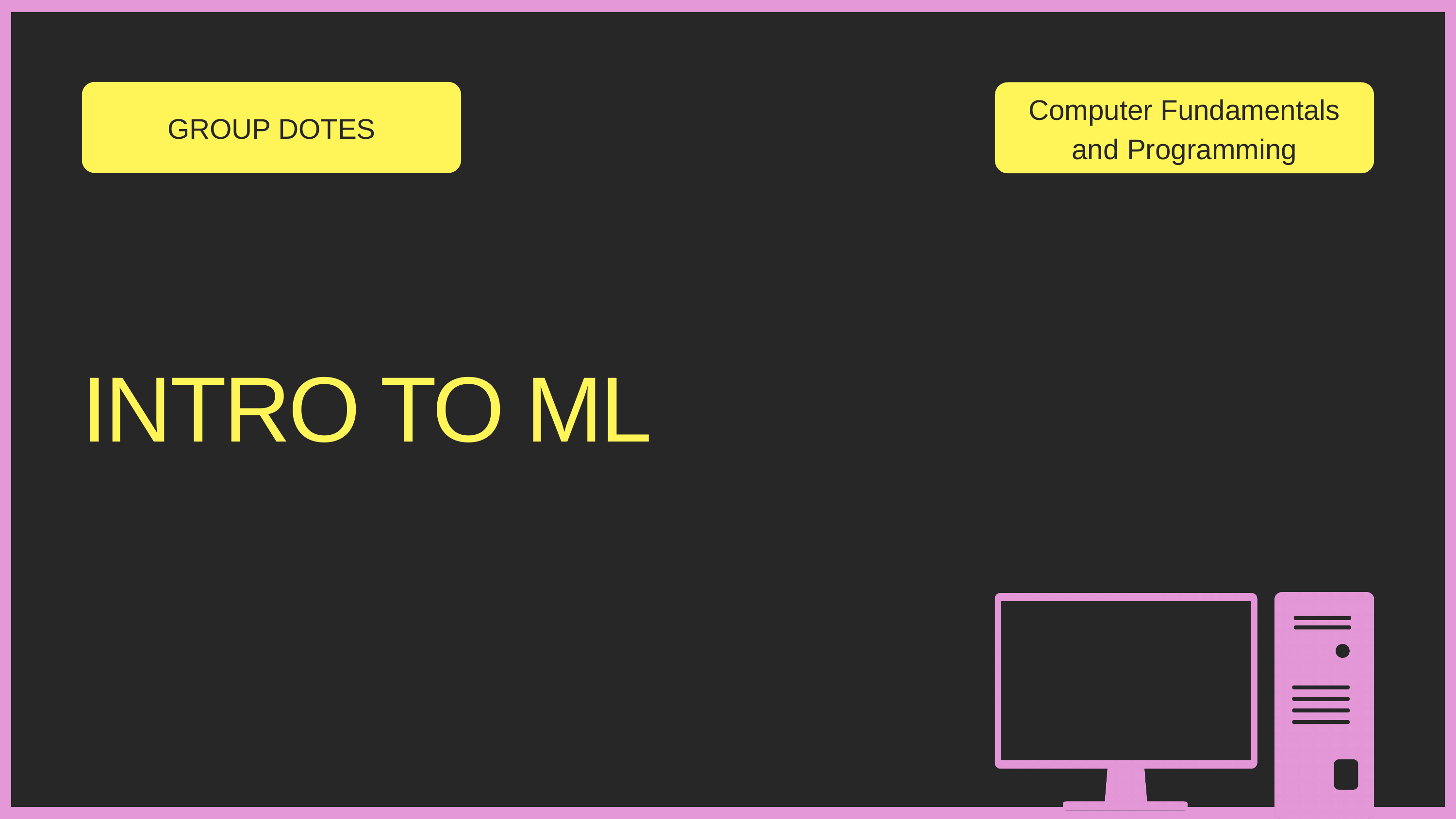

Computer Fundamentals and Programming
GROUP DOTES
INTRO TO ML